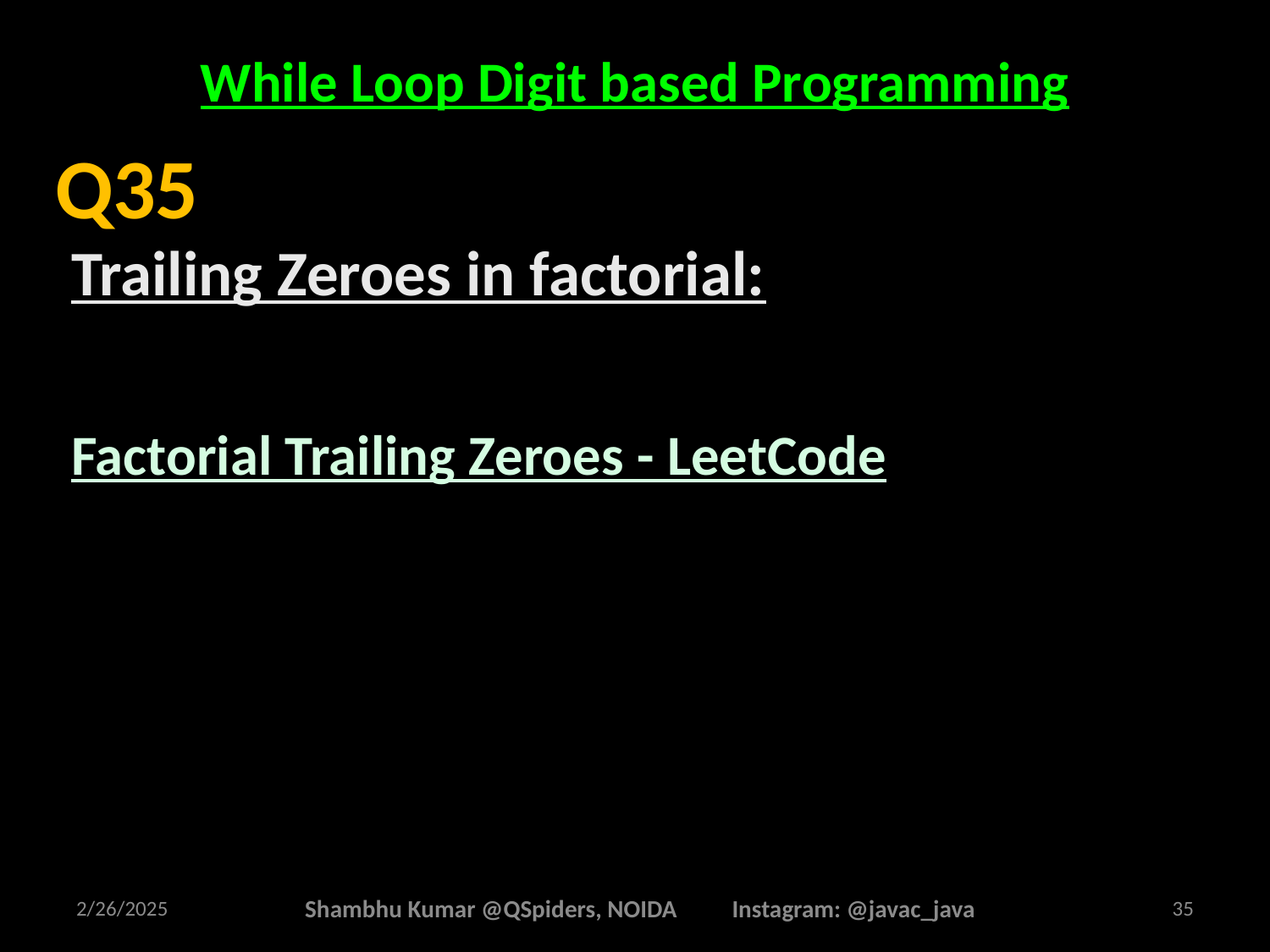

# While Loop Digit based Programming

Trailing Zeroes in factorial:

Factorial Trailing Zeroes - LeetCode
Q35
2/26/2025
Shambhu Kumar @QSpiders, NOIDA          Instagram: @javac_java
35